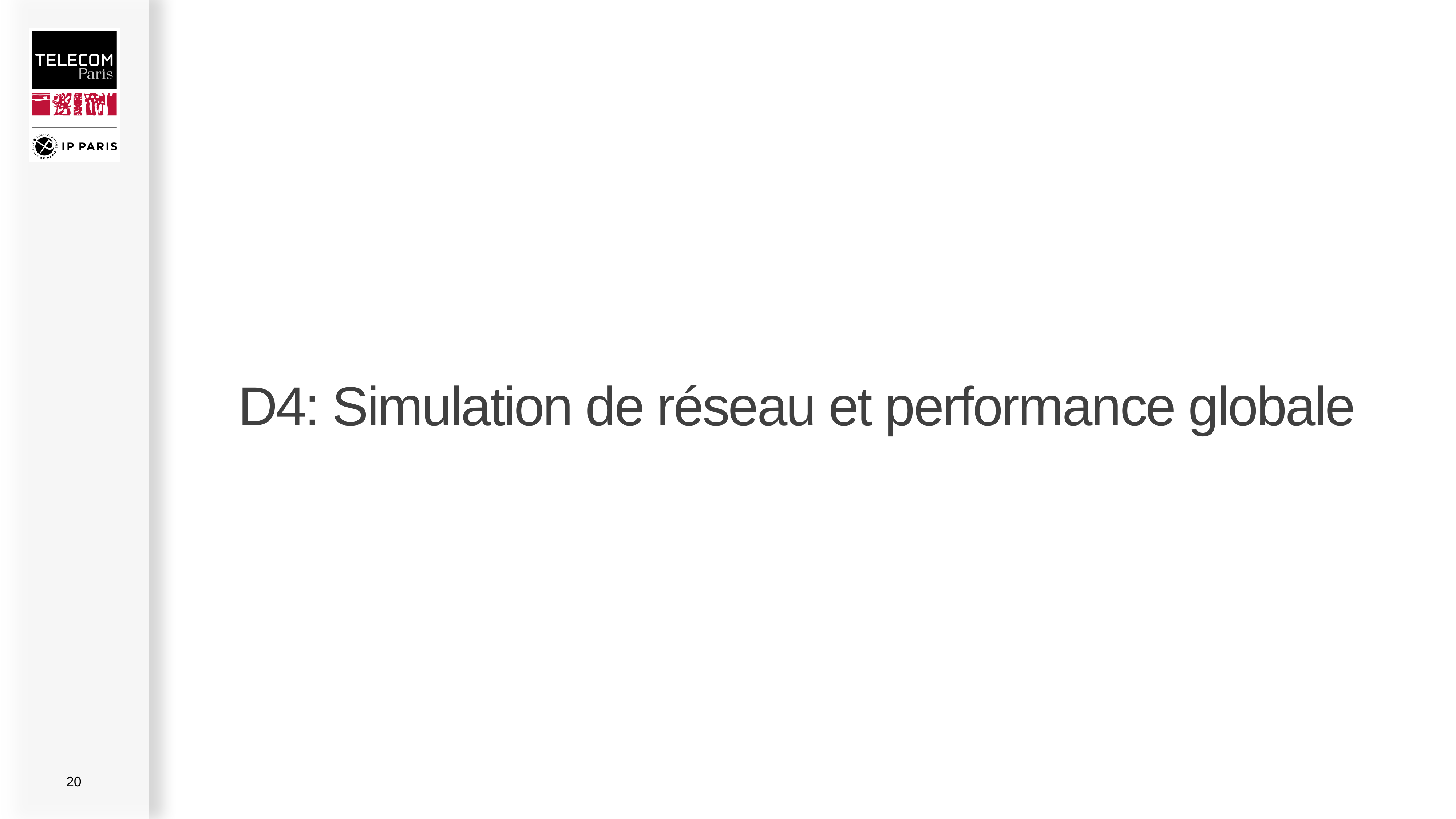

D4: Simulation de réseau et performance globale
20